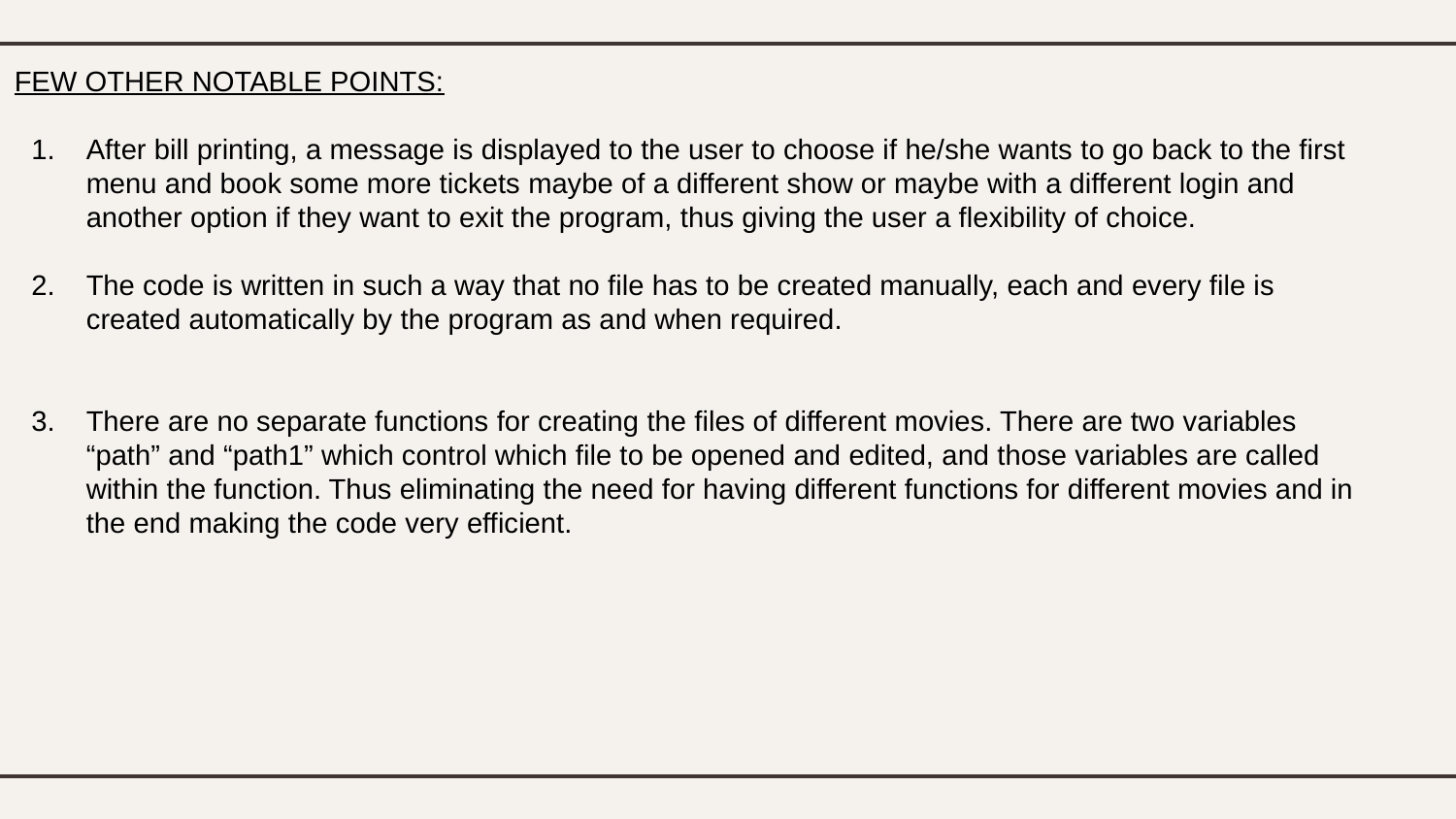

FEW OTHER NOTABLE POINTS:
After bill printing, a message is displayed to the user to choose if he/she wants to go back to the first menu and book some more tickets maybe of a different show or maybe with a different login and another option if they want to exit the program, thus giving the user a flexibility of choice.

The code is written in such a way that no file has to be created manually, each and every file is created automatically by the program as and when required.

There are no separate functions for creating the files of different movies. There are two variables “path” and “path1” which control which file to be opened and edited, and those variables are called within the function. Thus eliminating the need for having different functions for different movies and in the end making the code very efficient.